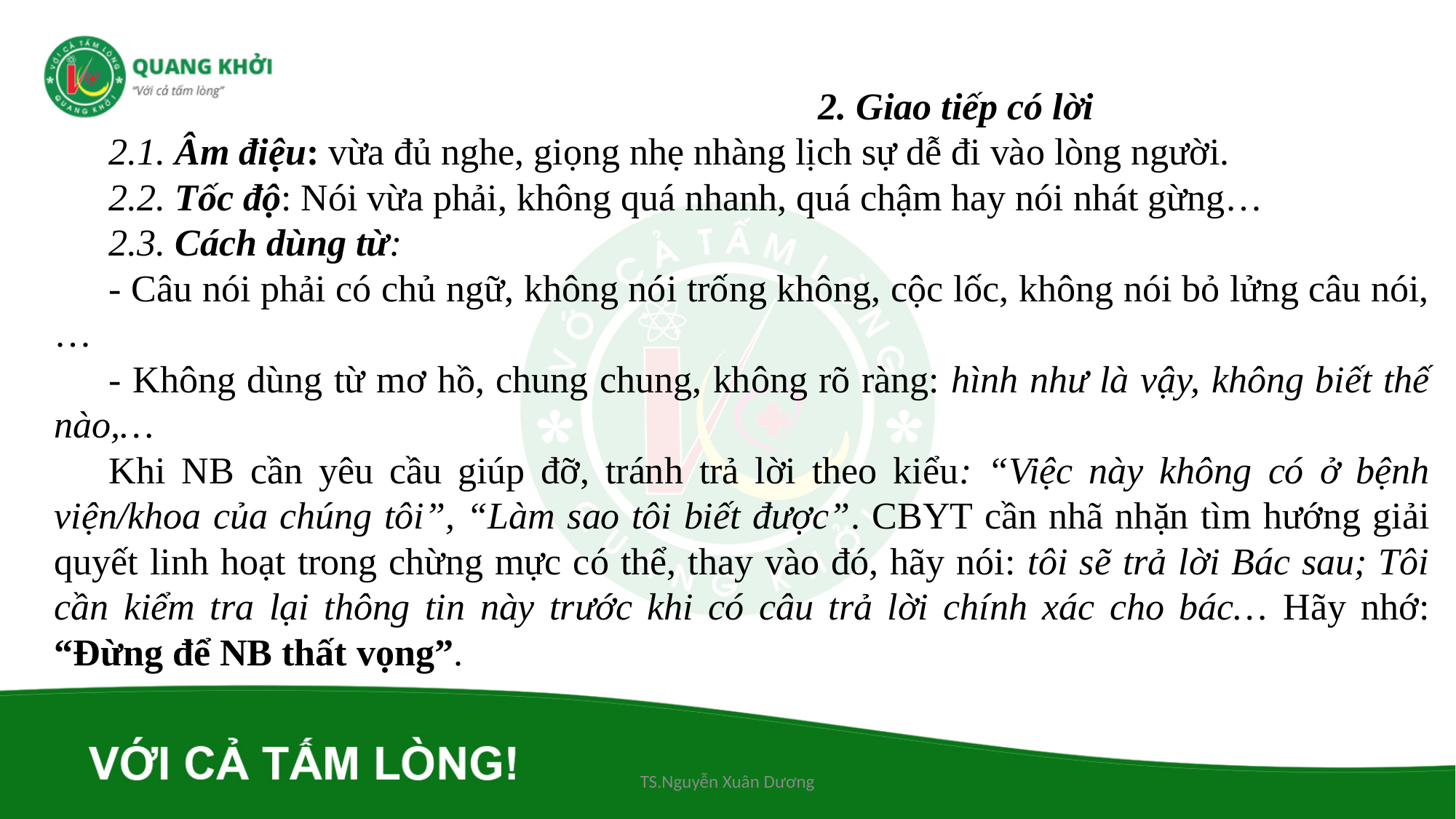

2. Giao tiếp có lời
2.1. Âm điệu: vừa đủ nghe, giọng nhẹ nhàng lịch sự dễ đi vào lòng người.
2.2. Tốc độ: Nói vừa phải, không quá nhanh, quá chậm hay nói nhát gừng…
2.3. Cách dùng từ:
- Câu nói phải có chủ ngữ, không nói trống không, cộc lốc, không nói bỏ lửng câu nói,…
- Không dùng từ mơ hồ, chung chung, không rõ ràng: hình như là vậy, không biết thế nào,…
Khi NB cần yêu cầu giúp đỡ, tránh trả lời theo kiểu: “Việc này không có ở bệnh viện/khoa của chúng tôi”, “Làm sao tôi biết được”. CBYT cần nhã nhặn tìm hướng giải quyết linh hoạt trong chừng mực có thể, thay vào đó, hãy nói: tôi sẽ trả lời Bác sau; Tôi cần kiểm tra lại thông tin này trước khi có câu trả lời chính xác cho bác… Hãy nhớ: “Đừng để NB thất vọng”.
TS.Nguyễn Xuân Dương